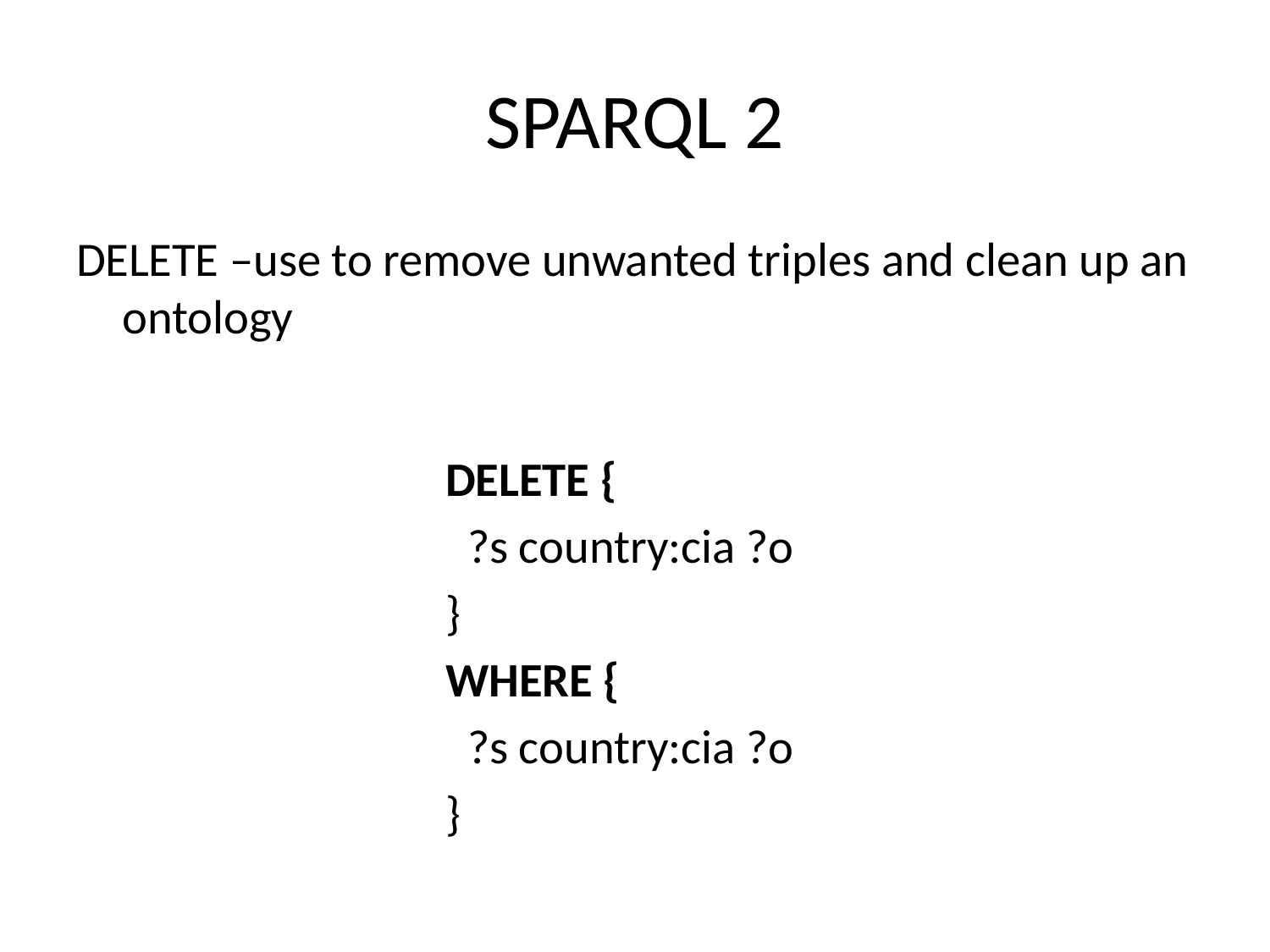

# SPARQL 2
DELETE –use to remove unwanted triples and clean up an ontology

DELETE {
  ?s country:cia ?o
}
WHERE {
  ?s country:cia ?o
}